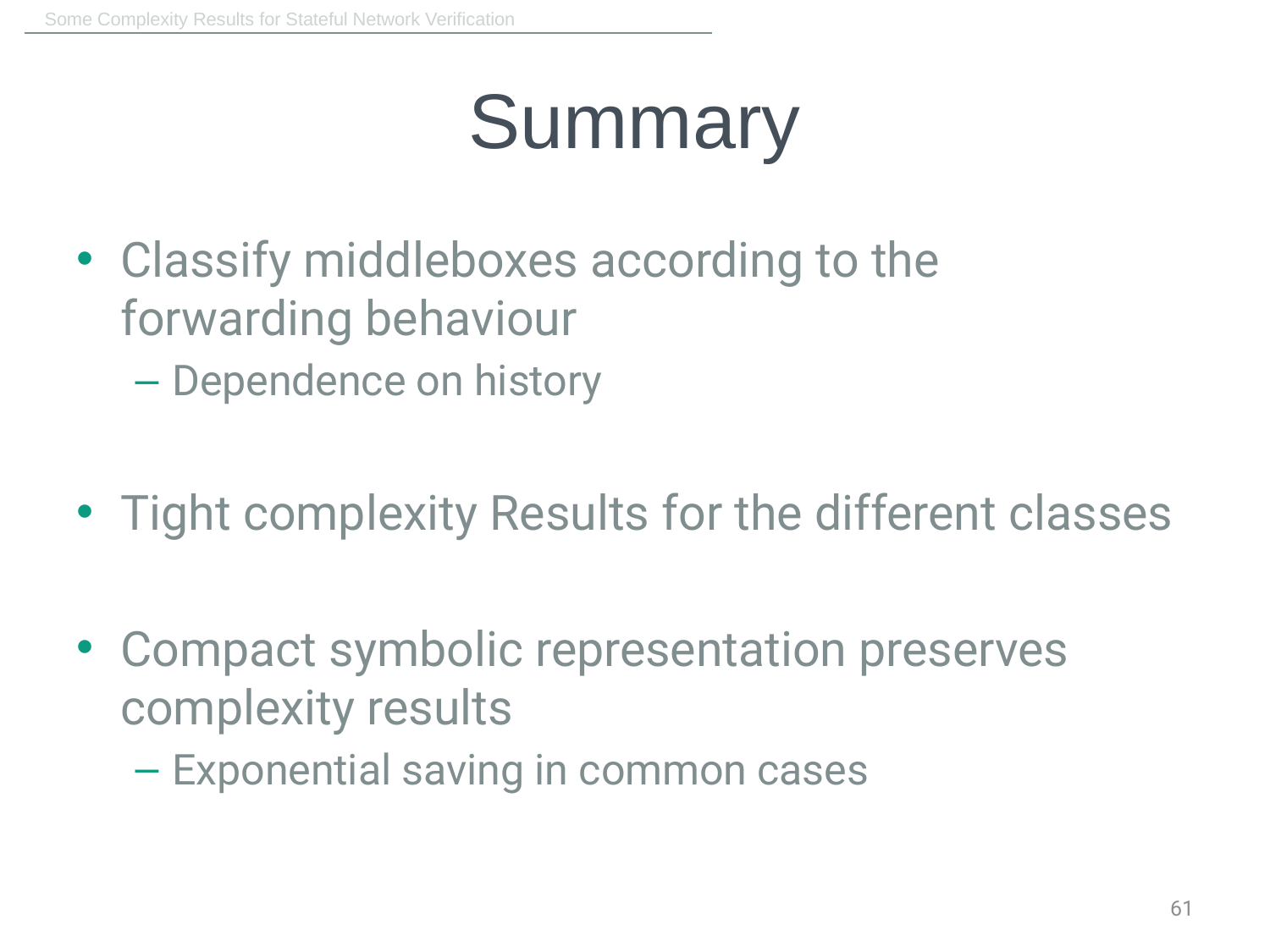

# Summary
Classify middleboxes according to the  forwarding behaviour
Dependence on history

Tight complexity Results for the different classes

Compact symbolic representation preserves complexity results
Exponential saving in common cases
61